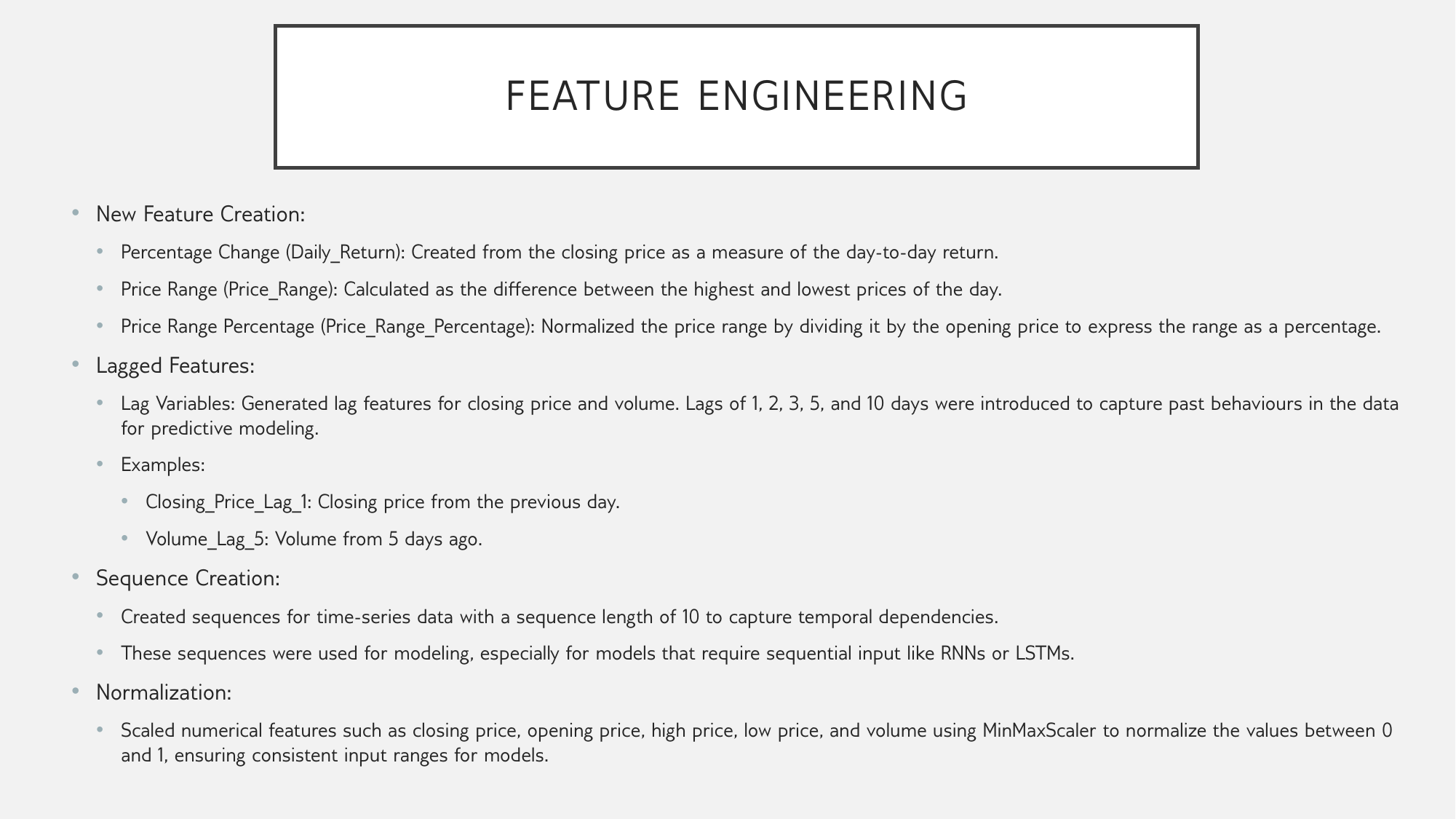

# Feature Engineering
New Feature Creation:
Percentage Change (Daily_Return): Created from the closing price as a measure of the day-to-day return.
Price Range (Price_Range): Calculated as the difference between the highest and lowest prices of the day.
Price Range Percentage (Price_Range_Percentage): Normalized the price range by dividing it by the opening price to express the range as a percentage.
Lagged Features:
Lag Variables: Generated lag features for closing price and volume. Lags of 1, 2, 3, 5, and 10 days were introduced to capture past behaviours in the data for predictive modeling.
Examples:
Closing_Price_Lag_1: Closing price from the previous day.
Volume_Lag_5: Volume from 5 days ago.
Sequence Creation:
Created sequences for time-series data with a sequence length of 10 to capture temporal dependencies.
These sequences were used for modeling, especially for models that require sequential input like RNNs or LSTMs.
Normalization:
Scaled numerical features such as closing price, opening price, high price, low price, and volume using MinMaxScaler to normalize the values between 0 and 1, ensuring consistent input ranges for models.